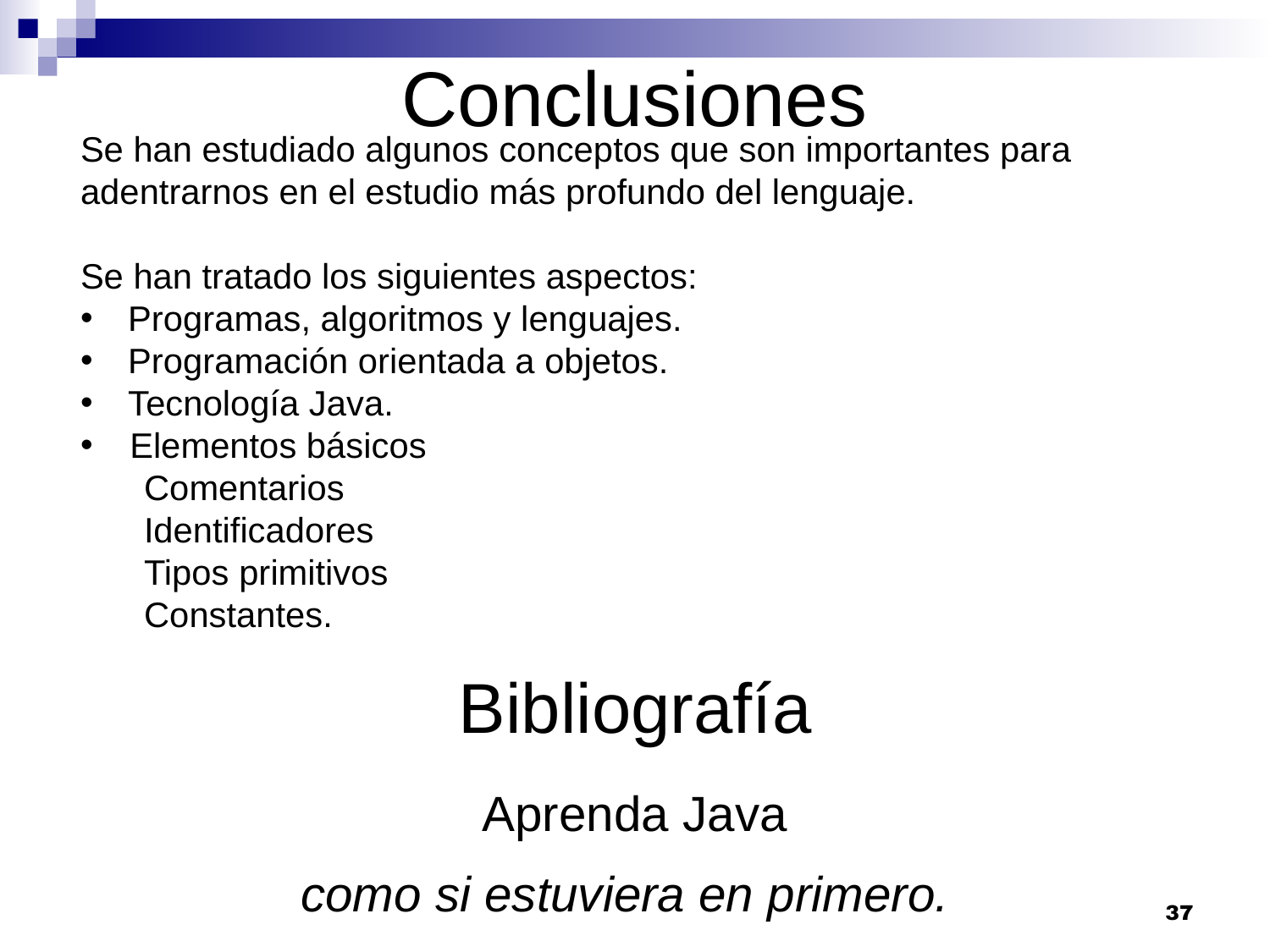

# Conclusiones
Se han estudiado algunos conceptos que son importantes para adentrarnos en el estudio más profundo del lenguaje.

Se han tratado los siguientes aspectos:
Programas, algoritmos y lenguajes.
Programación orientada a objetos.
Tecnología Java.
 Elementos básicos
Comentarios
Identificadores
Tipos primitivos
Constantes.

Bibliografía
Aprenda Java
como si estuviera en primero.

37